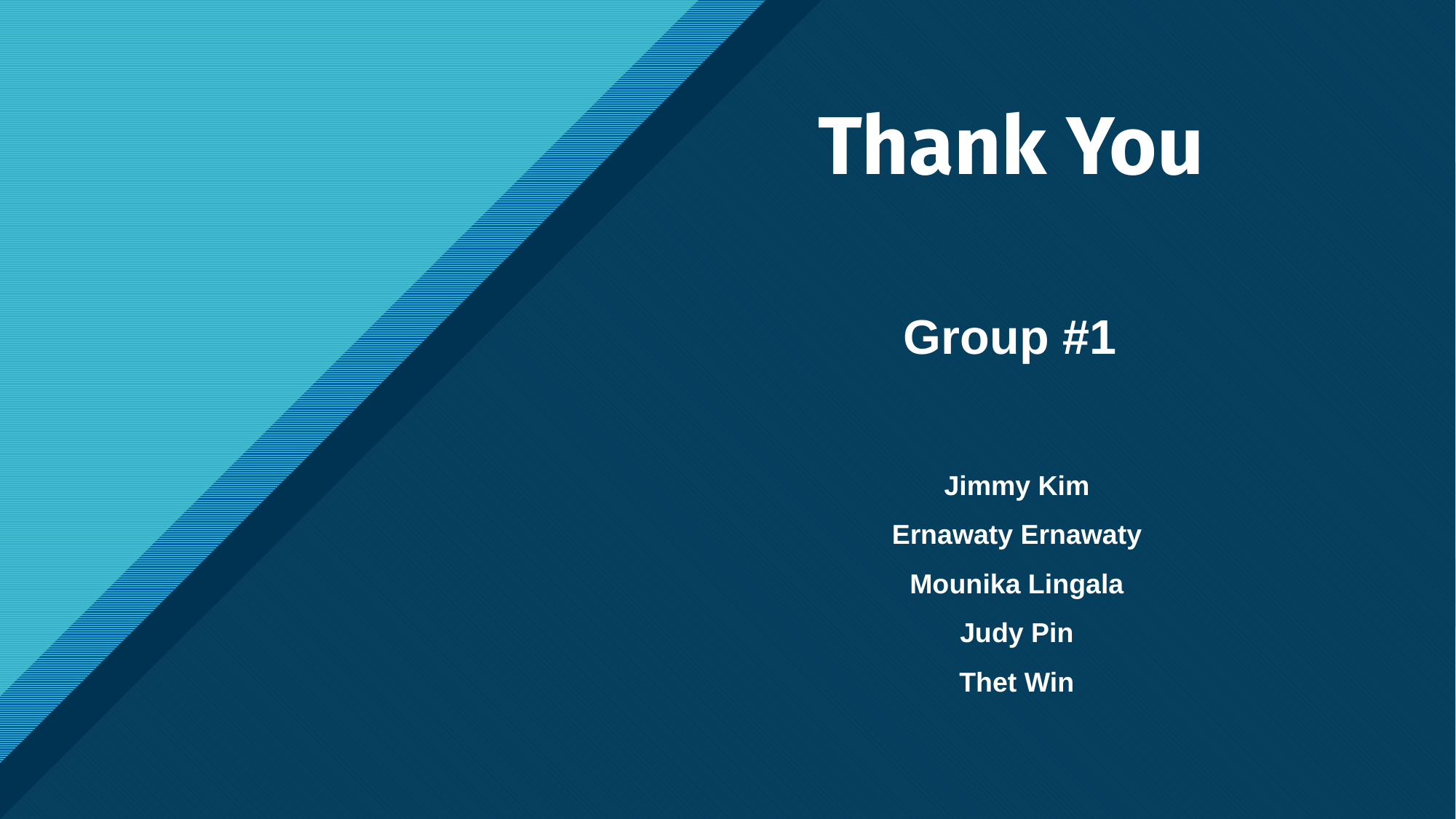

# Thank You
Group #1

Jimmy Kim
Ernawaty Ernawaty
Mounika Lingala
Judy Pin
Thet Win